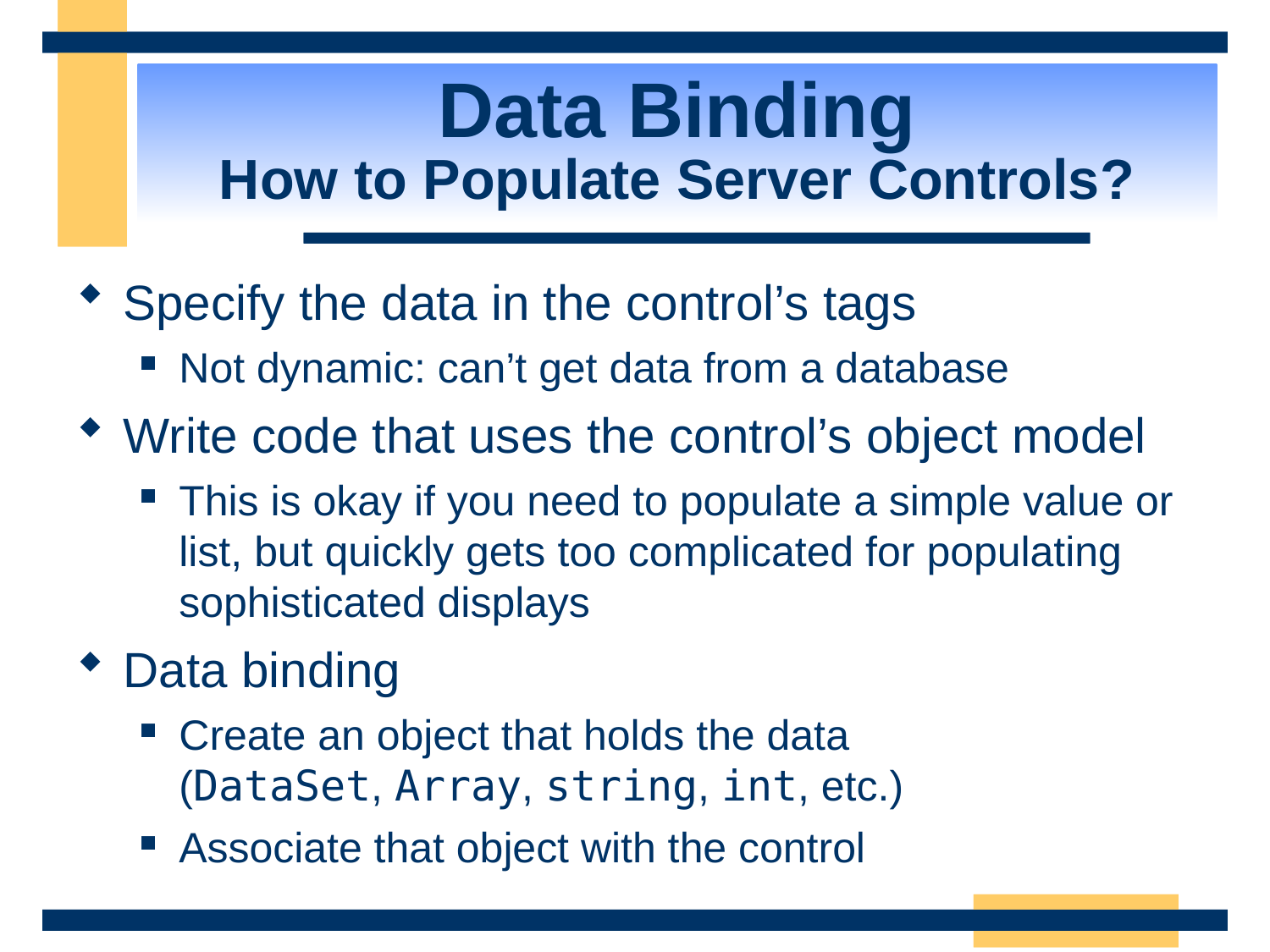

Data Binding
How to Populate Server Controls?
Specify the data in the control’s tags
Not dynamic: can’t get data from a database
Write code that uses the control’s object model
This is okay if you need to populate a simple value or list, but quickly gets too complicated for populating sophisticated displays
Data binding
Create an object that holds the data
(DataSet, Array, string, int, etc.)
Associate that object with the control